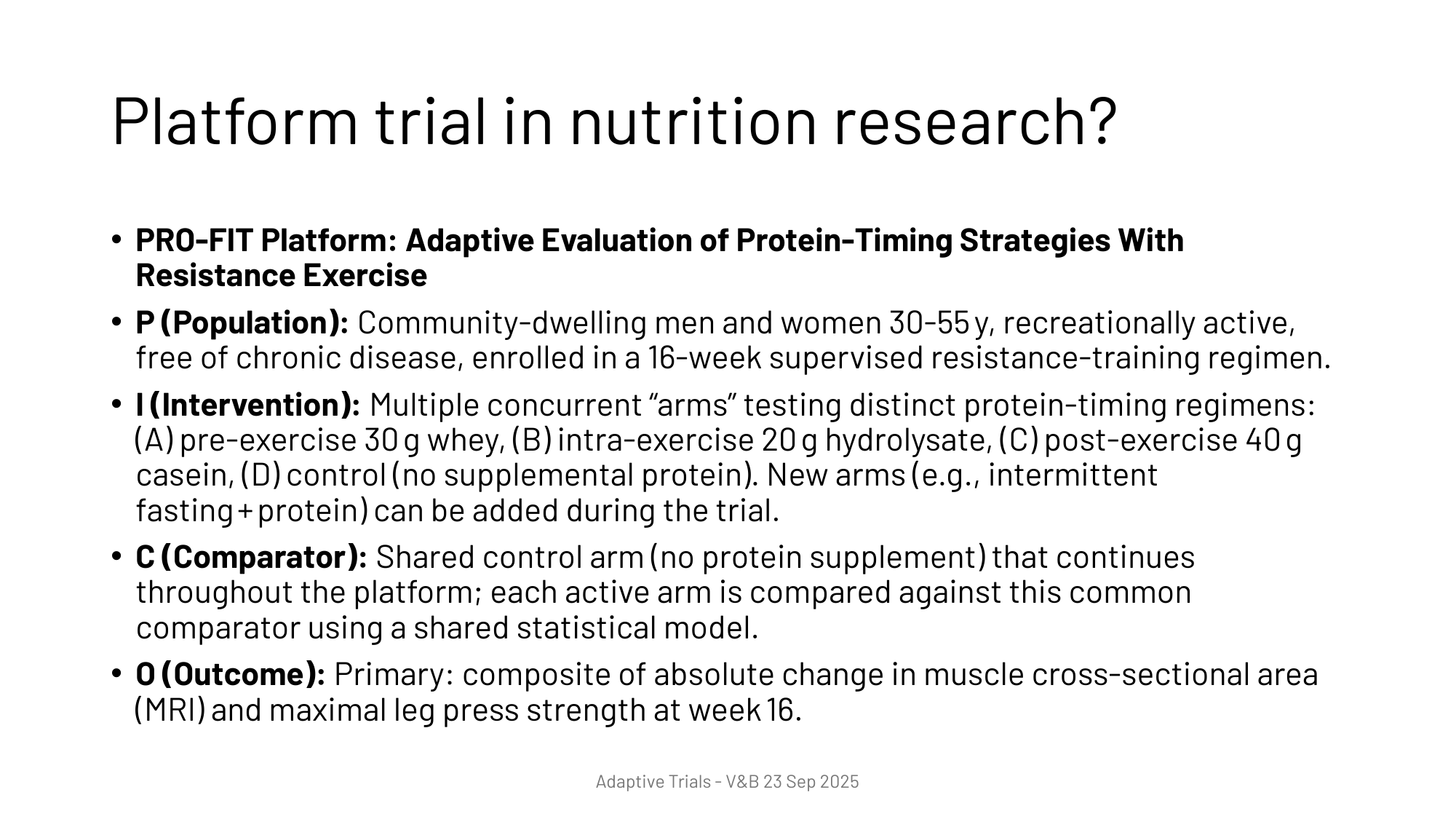

# Platform trial in nutrition research?
PRO‑FIT Platform: Adaptive Evaluation of Protein‑Timing Strategies With Resistance Exercise
P (Population): Community‑dwelling men and women 30‑55 y, recreationally active, free of chronic disease, enrolled in a 16‑week supervised resistance‑training regimen.
I (Intervention): Multiple concurrent “arms” testing distinct protein‑timing regimens: (A) pre‑exercise 30 g whey, (B) intra‑exercise 20 g hydrolysate, (C) post‑exercise 40 g casein, (D) control (no supplemental protein). New arms (e.g., intermittent fasting + protein) can be added during the trial.
C (Comparator): Shared control arm (no protein supplement) that continues throughout the platform; each active arm is compared against this common comparator using a shared statistical model.
O (Outcome): Primary: composite of absolute change in muscle cross‑sectional area (MRI) and maximal leg press strength at week 16.

Adaptive Trials - V&B 23 Sep 2025